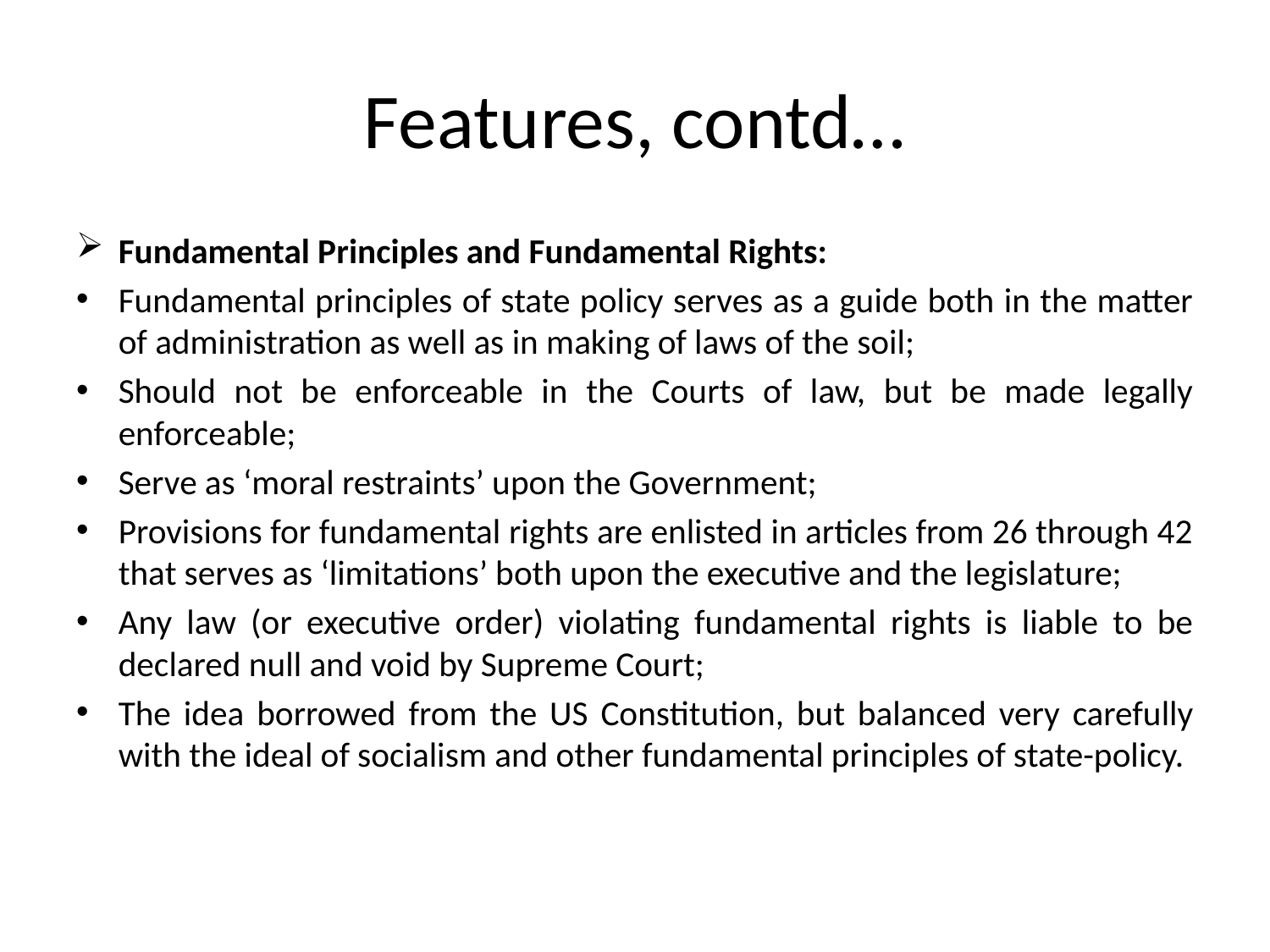

# Features, contd…
Fundamental Principles and Fundamental Rights:
Fundamental principles of state policy serves as a guide both in the matter of administration as well as in making of laws of the soil;
Should not be enforceable in the Courts of law, but be made legally enforceable;
Serve as ‘moral restraints’ upon the Government;
Provisions for fundamental rights are enlisted in articles from 26 through 42 that serves as ‘limitations’ both upon the executive and the legislature;
Any law (or executive order) violating fundamental rights is liable to be declared null and void by Supreme Court;
The idea borrowed from the US Constitution, but balanced very carefully with the ideal of socialism and other fundamental principles of state-policy.